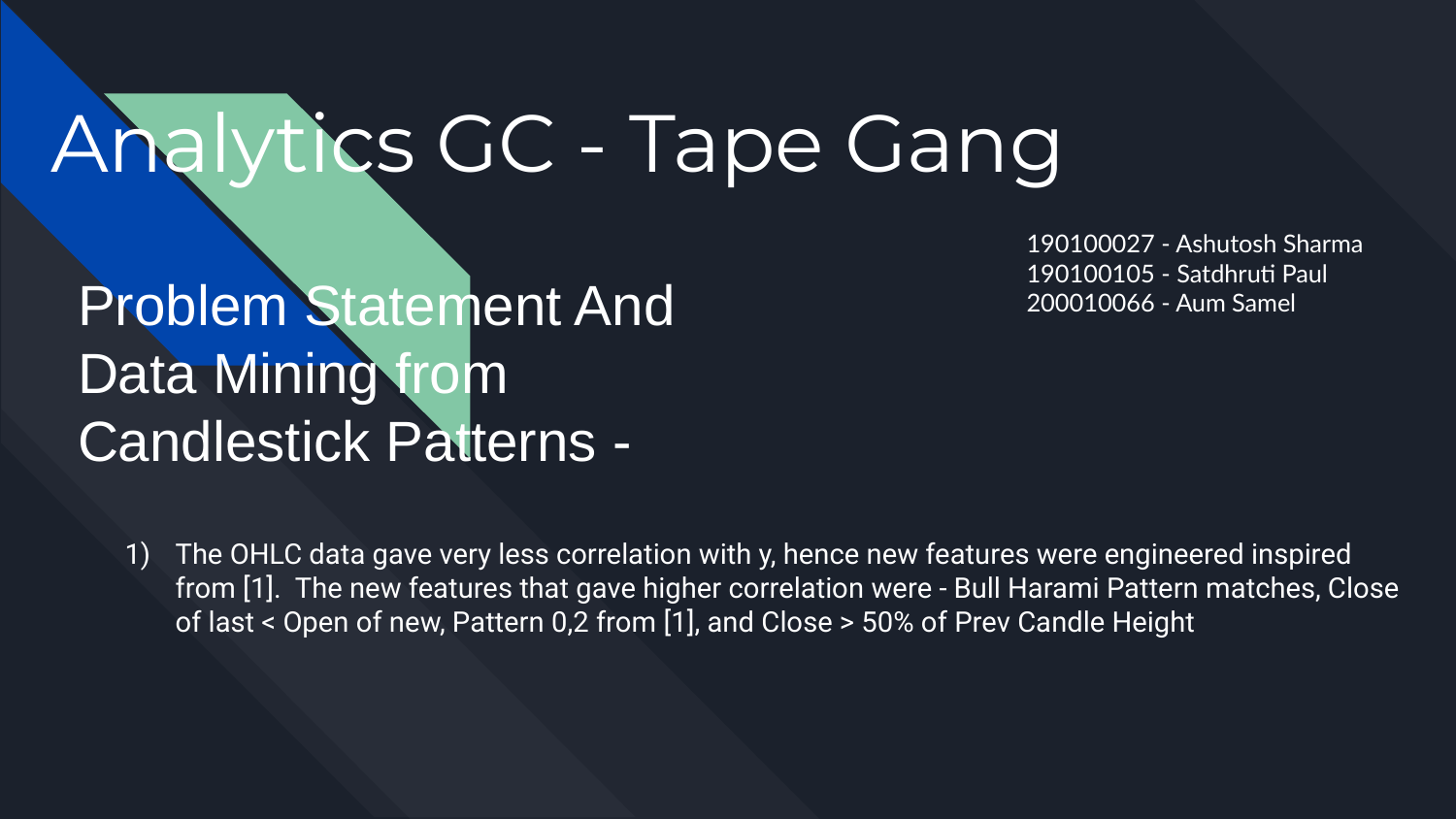

# Analytics GC - Tape Gang
190100027 - Ashutosh Sharma
190100105 - Satdhruti Paul
200010066 - Aum Samel
Problem Statement And Data Mining from Candlestick Patterns -
The OHLC data gave very less correlation with y, hence new features were engineered inspired from [1].  The new features that gave higher correlation were - Bull Harami Pattern matches, Close of last < Open of new, Pattern 0,2 from [1], and Close > 50% of Prev Candle Height